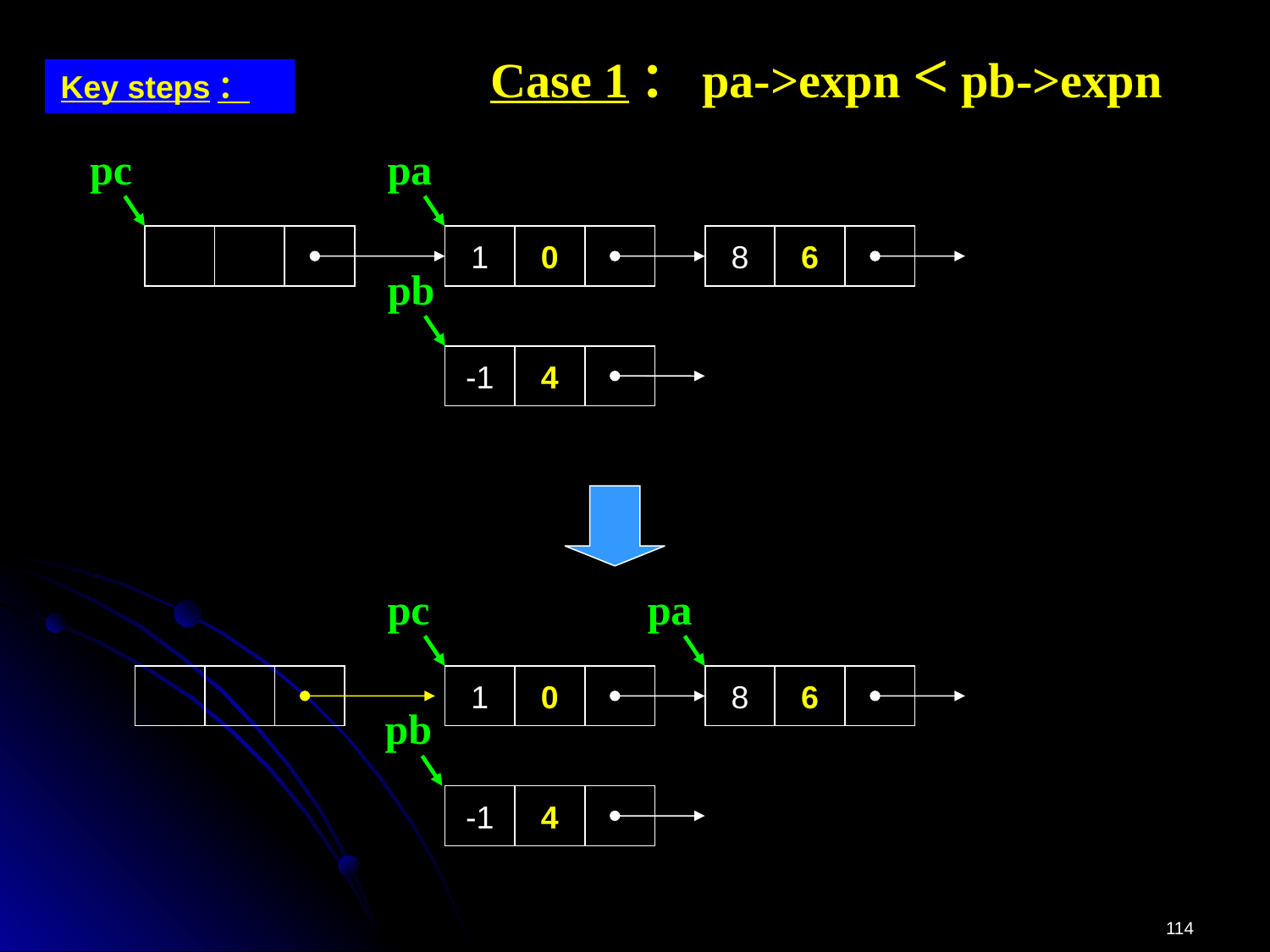

Case 1：pa->expn < pb->expn
Key steps：
pc
pa

1
0

8
6

pb

-1
4

pc
pa

1
0

8
6

pb

-1
4

114